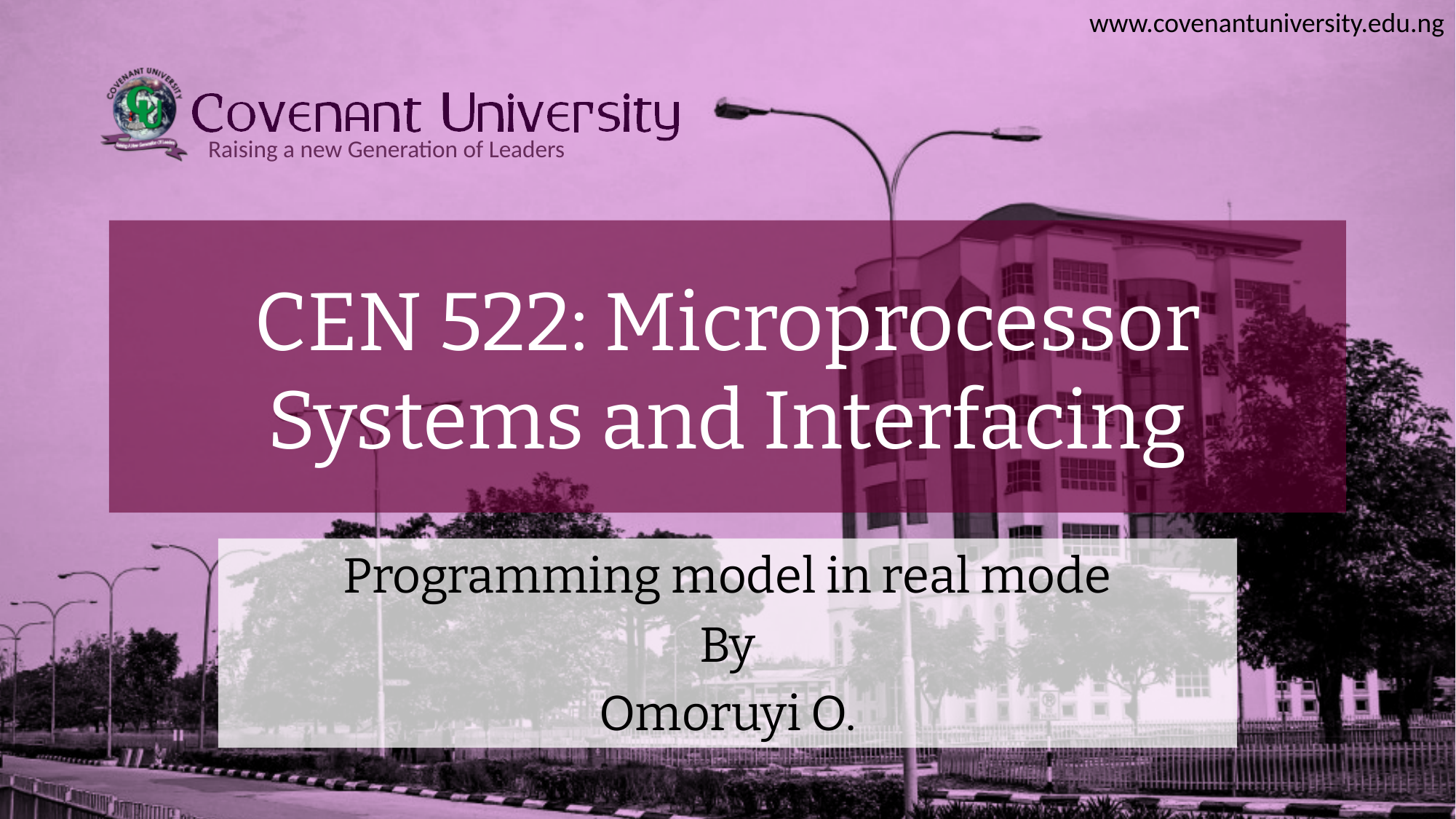

# CEN 522: Microprocessor Systems and Interfacing
Programming model in real mode
By
Omoruyi O.